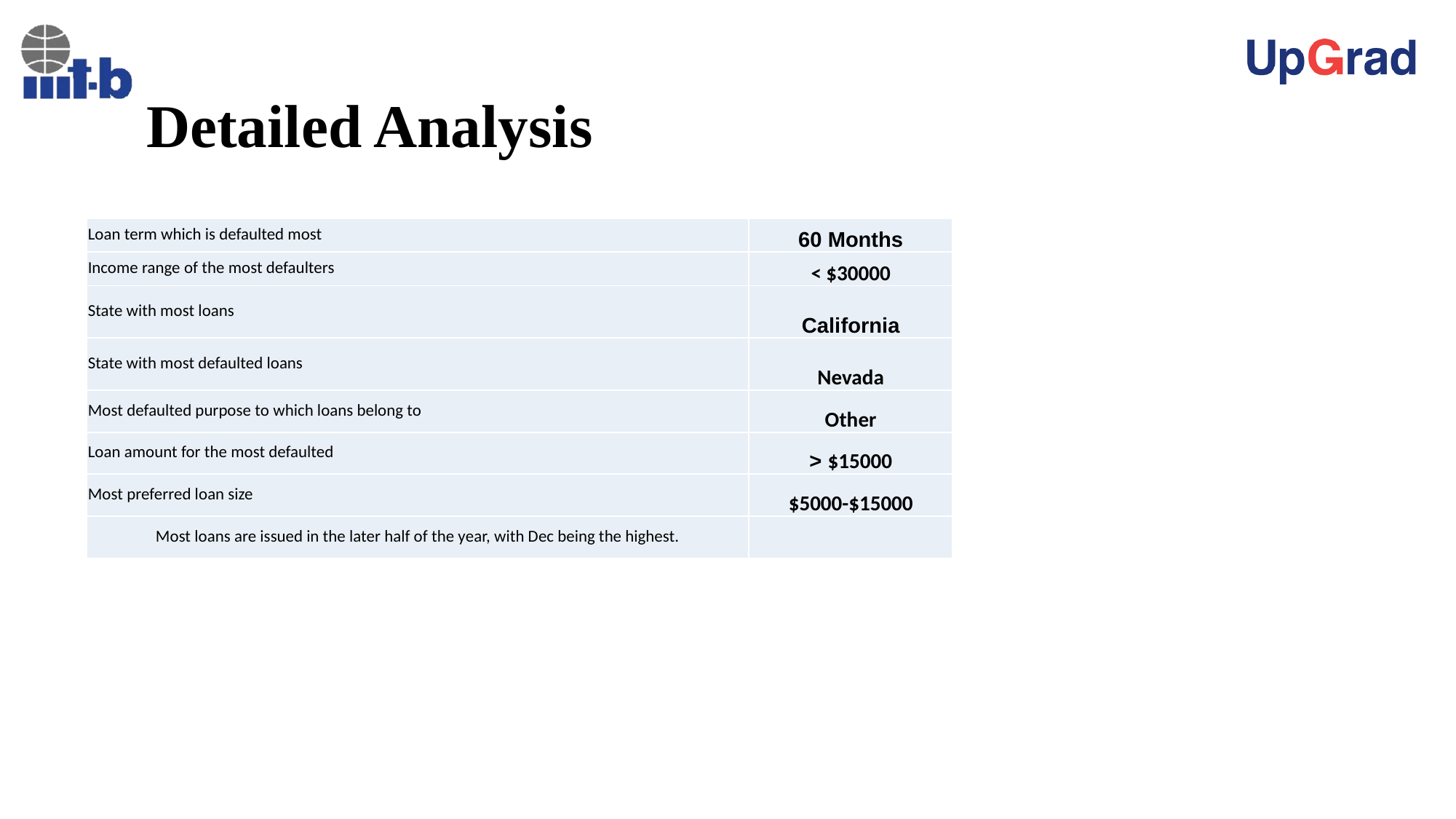

# Detailed Analysis
| Loan term which is defaulted most | 60 Months |
| --- | --- |
| Income range of the most defaulters | < $30000 |
| State with most loans | California |
| State with most defaulted loans | Nevada |
| Most defaulted purpose to which loans belong to | Other |
| Loan amount for the most defaulted | > $15000 |
| Most preferred loan size | $5000-$15000 |
| Most loans are issued in the later half of the year, with Dec being the highest. |  |